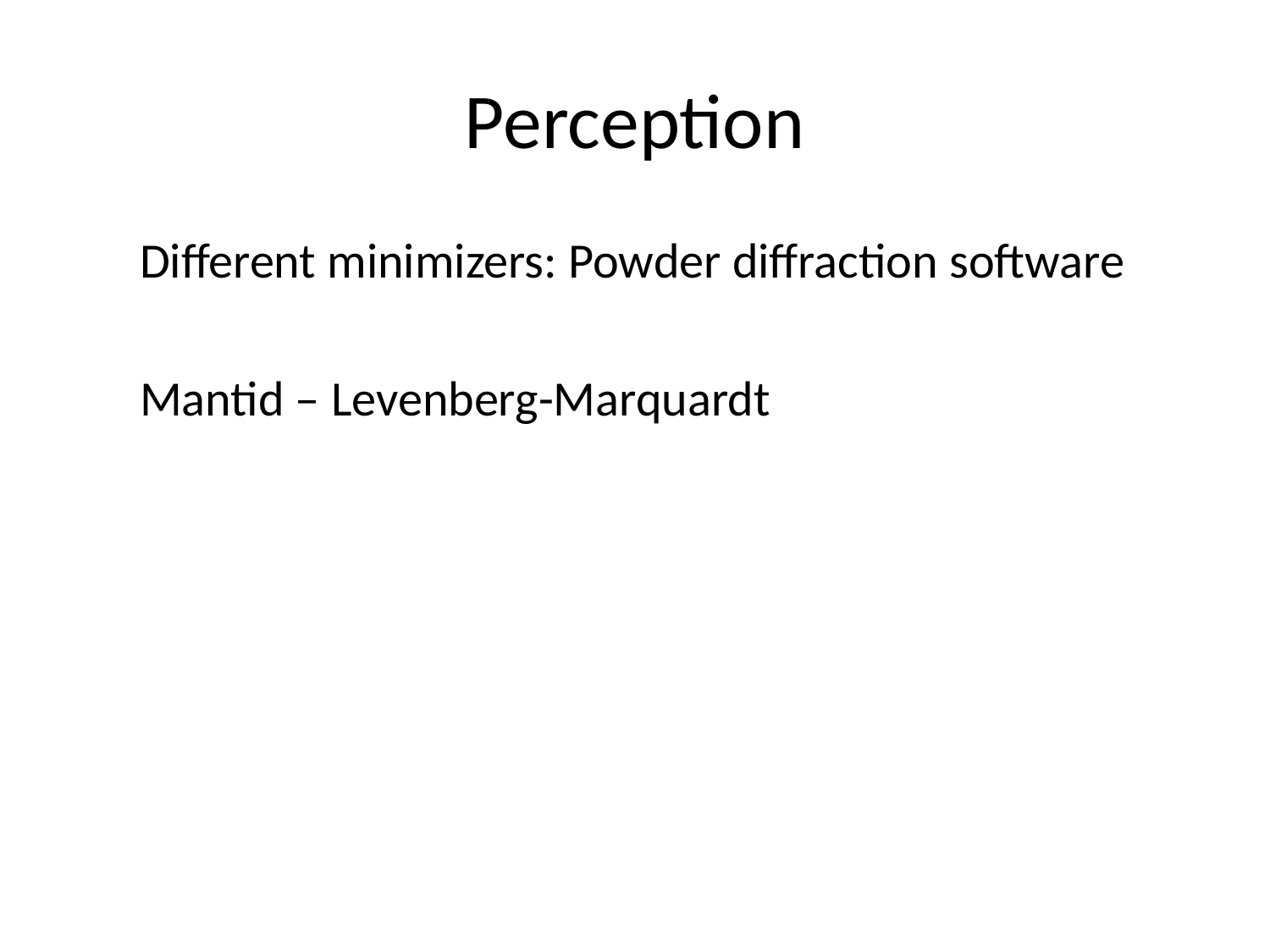

# Perception
Different minimizers: Powder diffraction software

Mantid – Levenberg-Marquardt